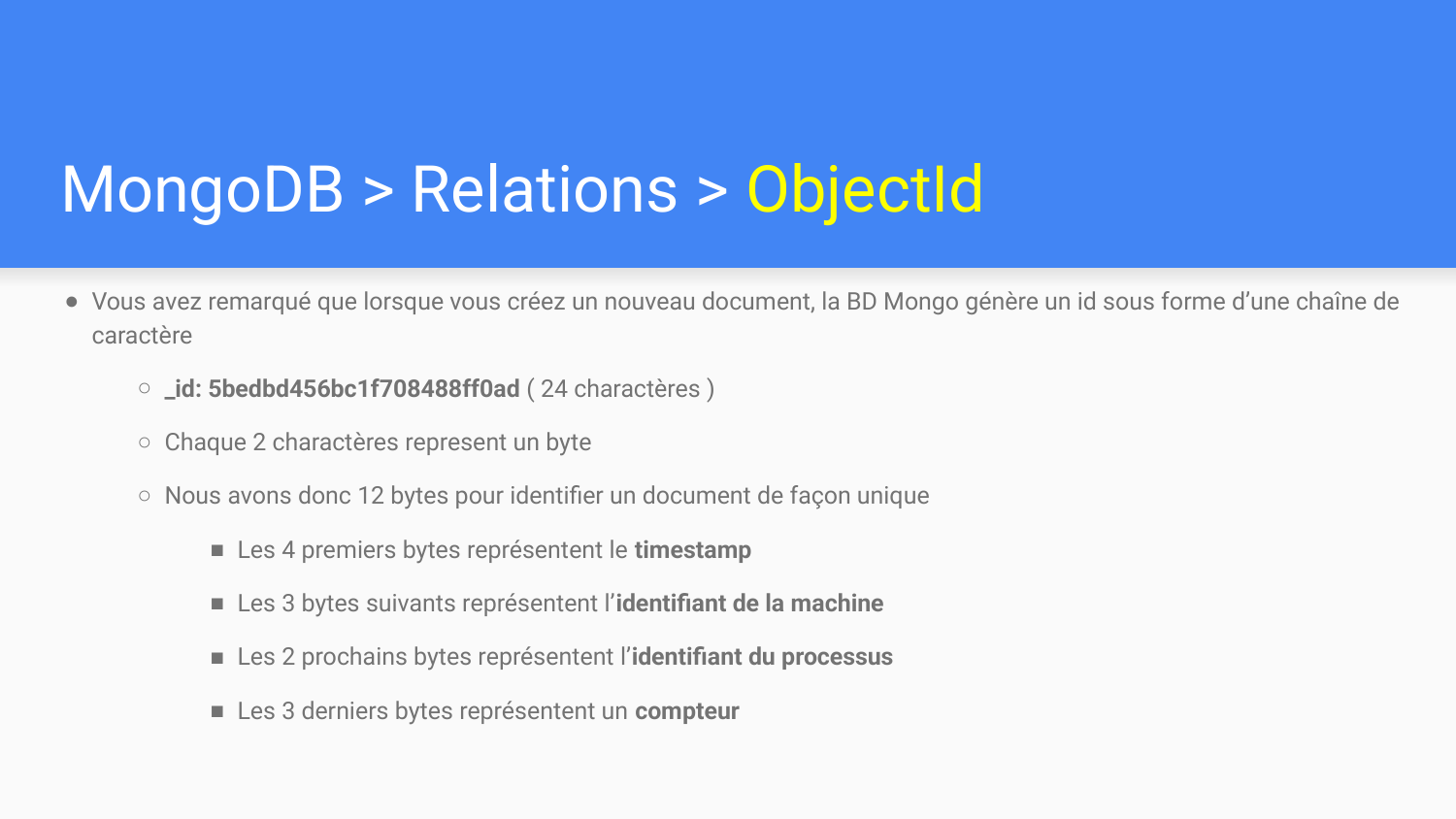

# MongoDB > Relations > ObjectId
Vous avez remarqué que lorsque vous créez un nouveau document, la BD Mongo génère un id sous forme d’une chaîne de caractère
_id: 5bedbd456bc1f708488ff0ad ( 24 charactères )
Chaque 2 charactères represent un byte
Nous avons donc 12 bytes pour identifier un document de façon unique
Les 4 premiers bytes représentent le timestamp
Les 3 bytes suivants représentent l’identifiant de la machine
Les 2 prochains bytes représentent l’identifiant du processus
Les 3 derniers bytes représentent un compteur